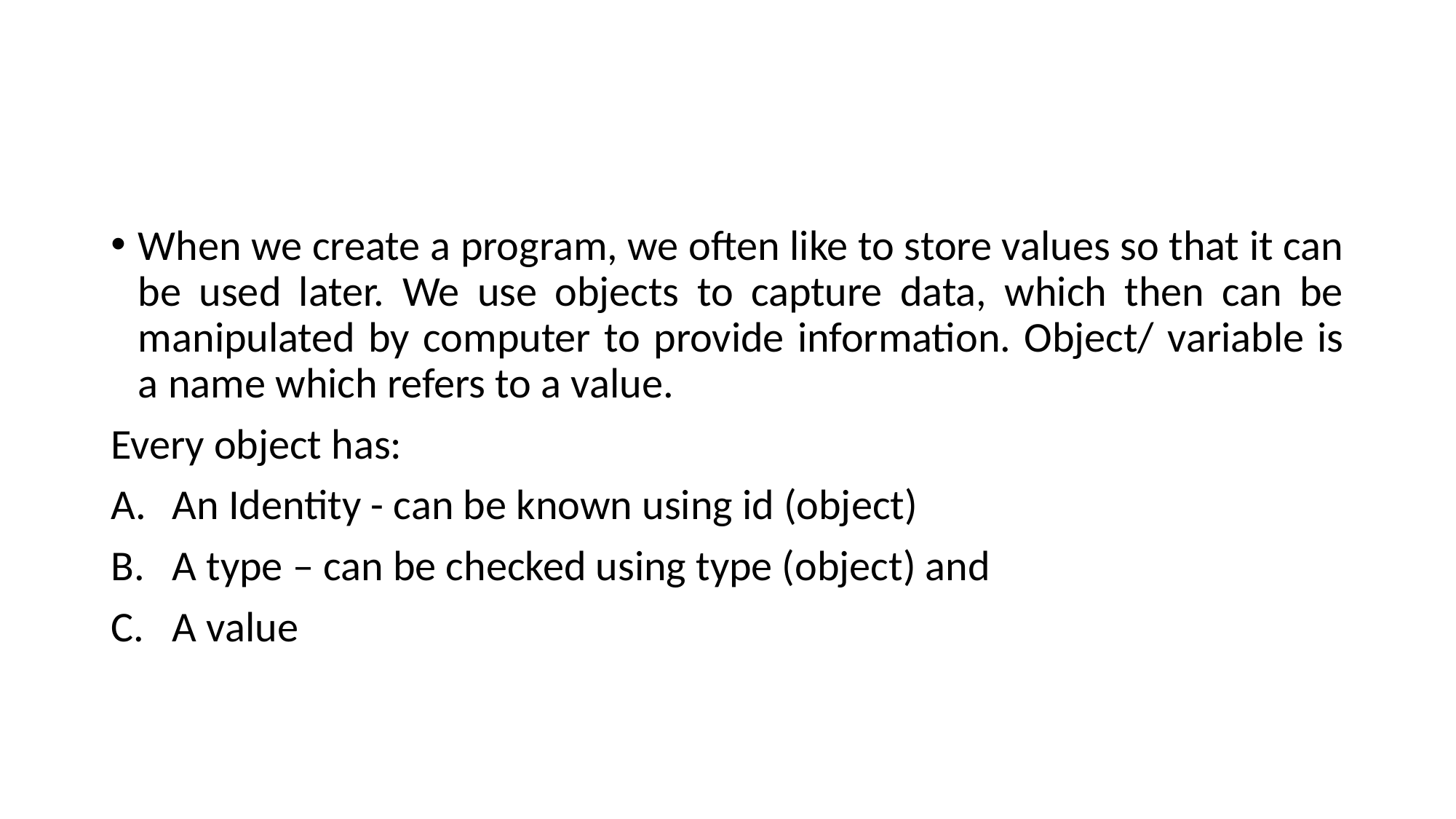

#
When we create a program, we often like to store values so that it can be used later. We use objects to capture data, which then can be manipulated by computer to provide information. Object/ variable is a name which refers to a value.
Every object has:
An Identity - can be known using id (object)
A type – can be checked using type (object) and
A value